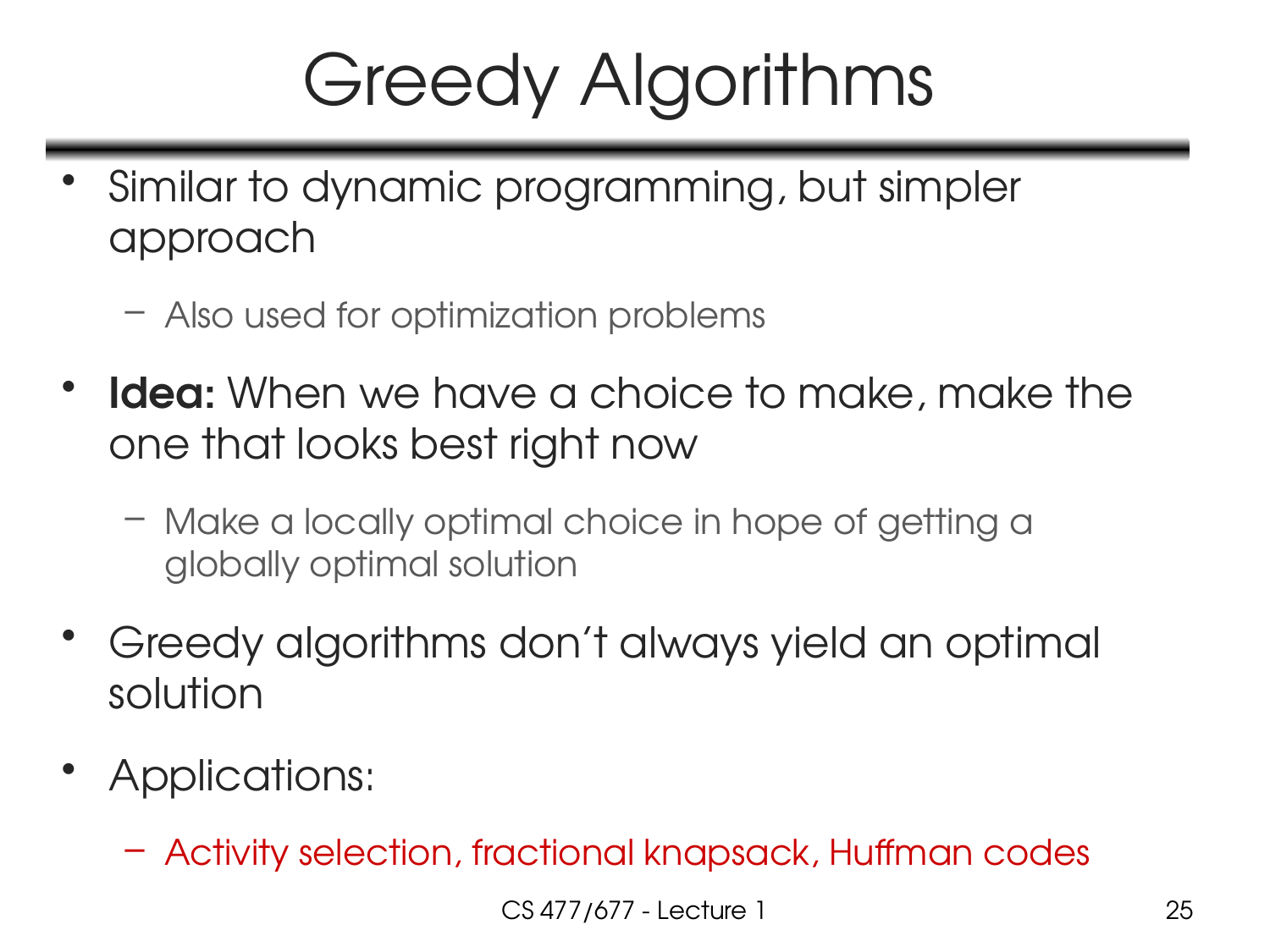

# Greedy Algorithms
Similar to dynamic programming, but simpler approach
Also used for optimization problems
Idea: When we have a choice to make, make the one that looks best right now
Make a locally optimal choice in hope of getting a globally optimal solution
Greedy algorithms don’t always yield an optimal solution
Applications:
Activity selection, fractional knapsack, Huffman codes

CS 477/677 - Lecture 1
25